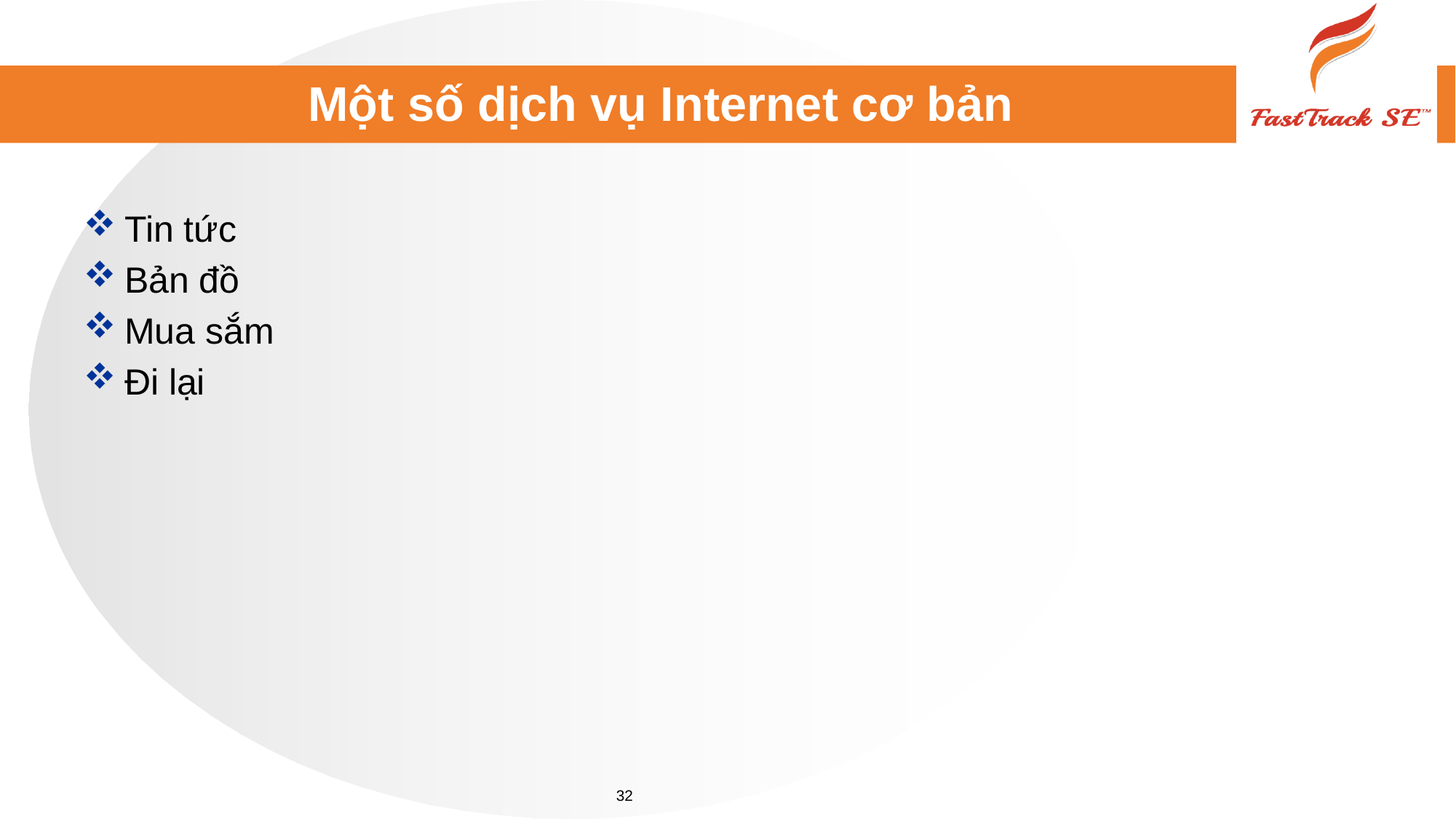

# Một số dịch vụ Internet cơ bản
Tin tức
Bản đồ
Mua sắm
Đi lại

32